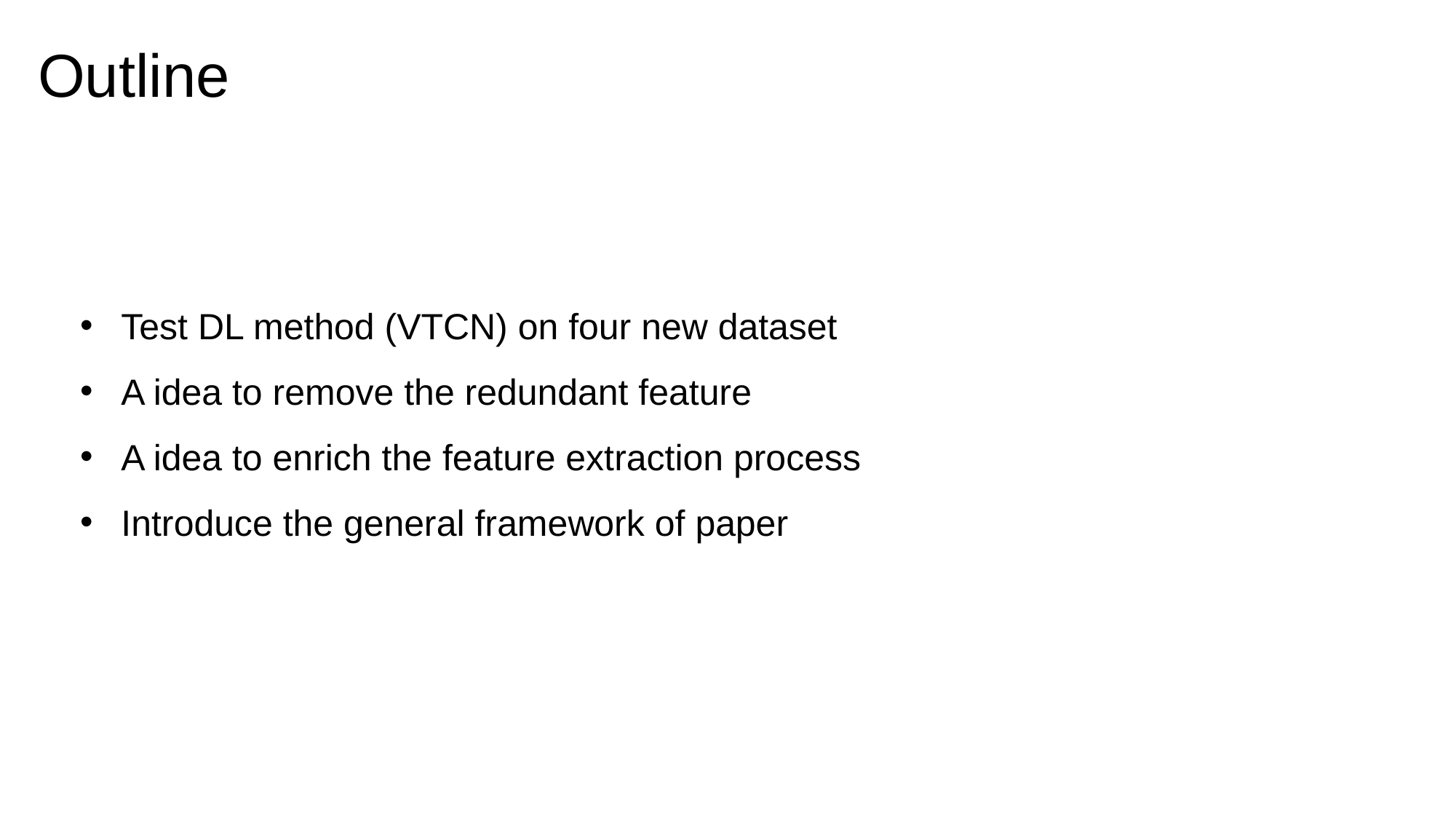

Outline
Test DL method (VTCN) on four new dataset
A idea to remove the redundant feature
A idea to enrich the feature extraction process
Introduce the general framework of paper